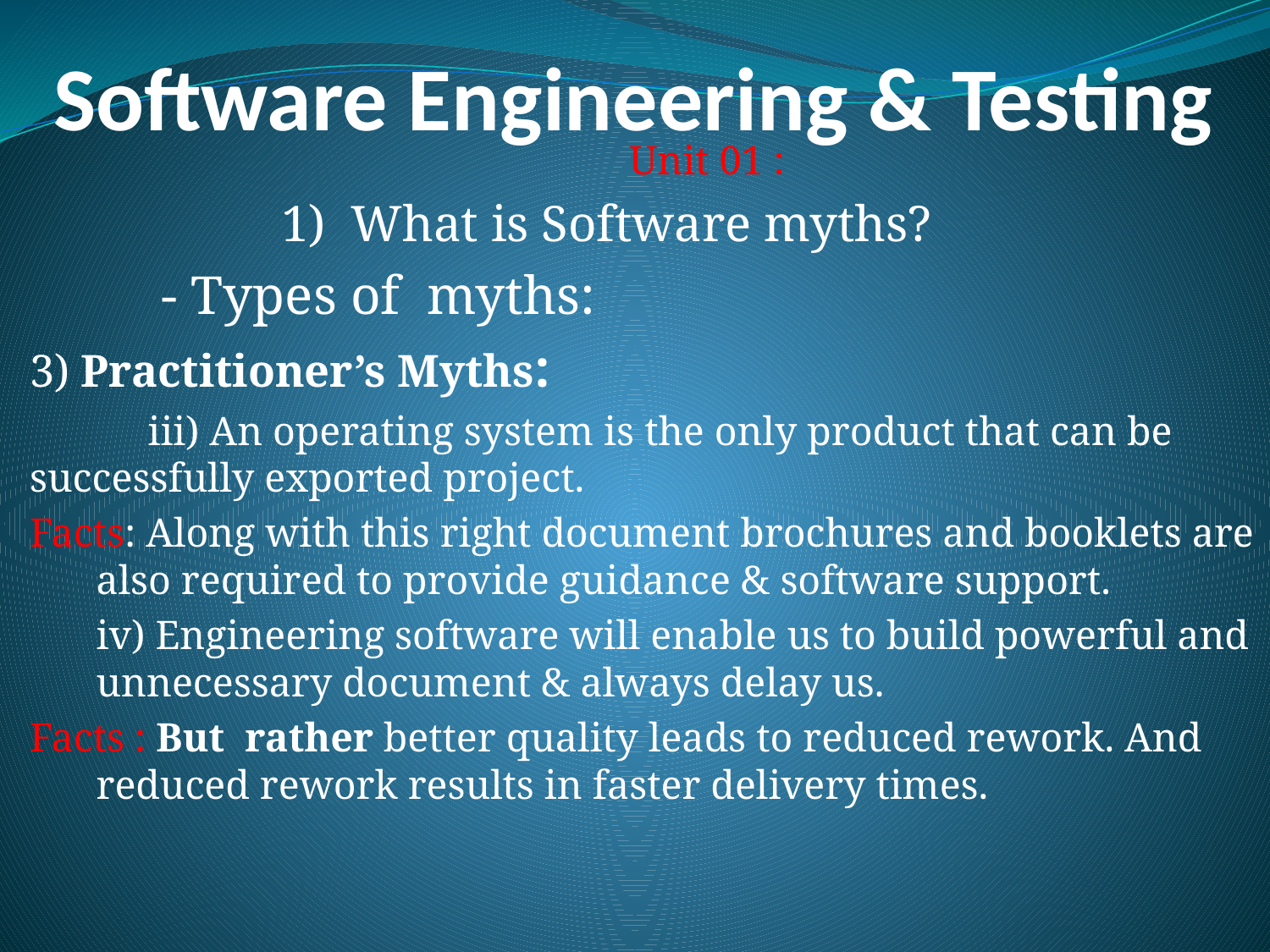

# Software Engineering & Testing
                                                           Unit 01 :
                      1)  What is Software myths?
	 - Types of  myths:
3) Practitioner’s Myths:
	iii) An operating system is the only product that can be successfully exported project.
Facts: Along with this right document brochures and booklets are also required to provide guidance & software support.
	iv) Engineering software will enable us to build powerful and unnecessary document & always delay us.
Facts : But  rather better quality leads to reduced rework. And reduced rework results in faster delivery times.